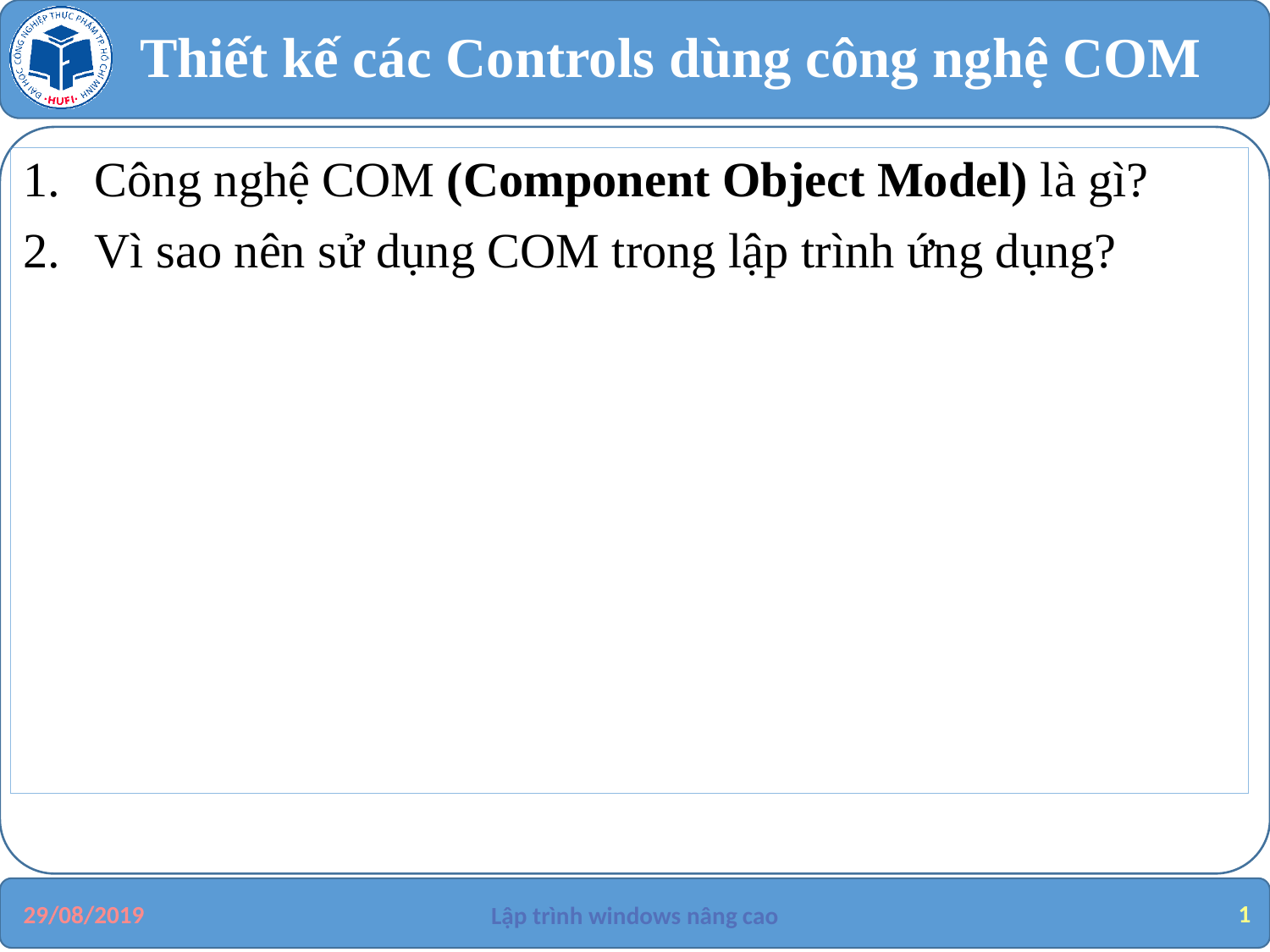

# Thiết kế các Controls dùng công nghệ COM
Công nghệ COM (Component Object Model) là gì?
Vì sao nên sử dụng COM trong lập trình ứng dụng?

1
29/08/2019
Lập trình windows nâng cao